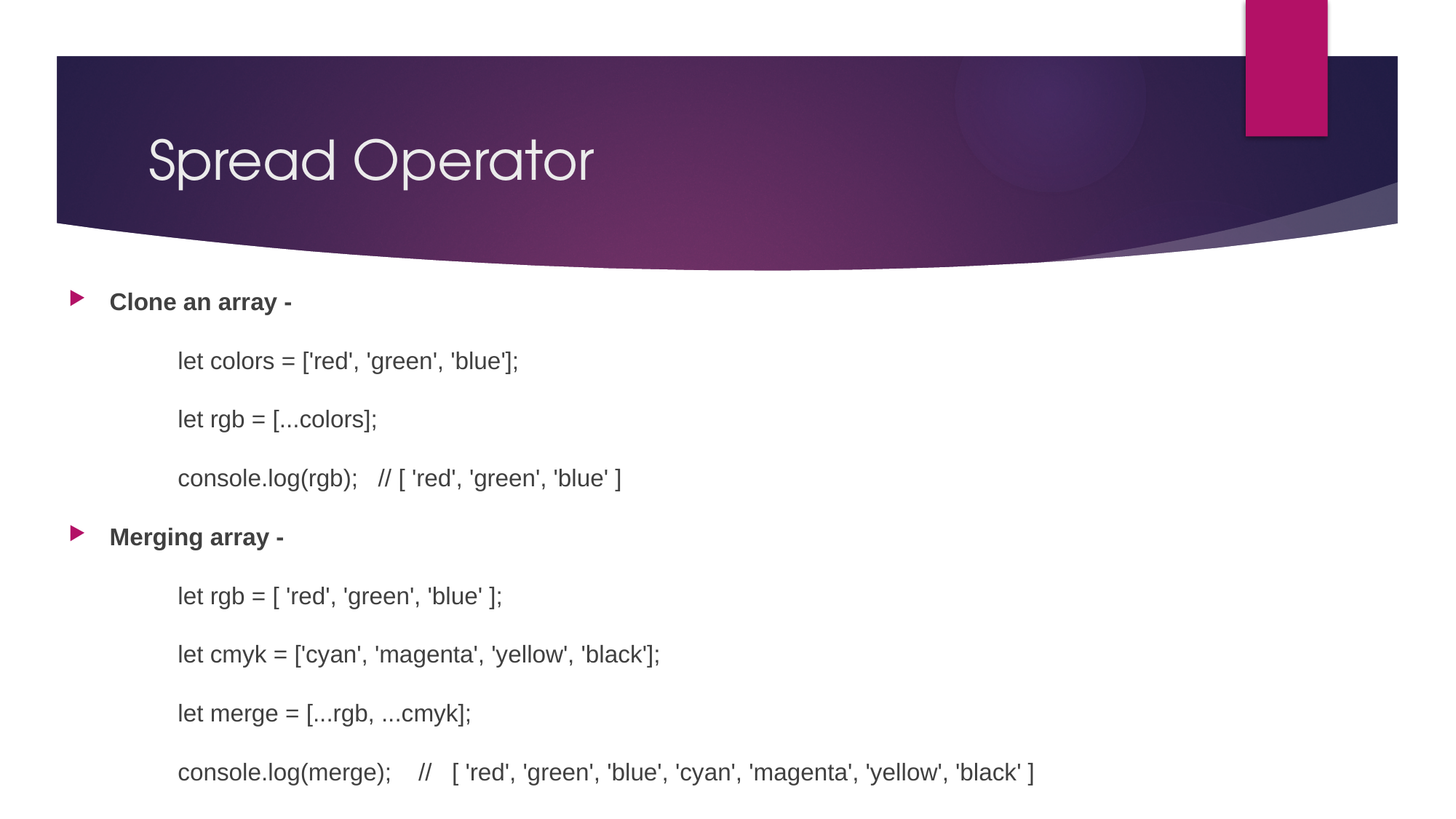

# Spread Operator
Clone an array -
	let colors = ['red', 'green', 'blue'];
	let rgb = [...colors];
	console.log(rgb);   // [ 'red', 'green', 'blue' ]
Merging array -
	let rgb = [ 'red', 'green', 'blue' ];
	let cmyk = ['cyan', 'magenta', 'yellow', 'black'];
	let merge = [...rgb, ...cmyk];
	console.log(merge);    //   [ 'red', 'green', 'blue', 'cyan', 'magenta', 'yellow', 'black' ]